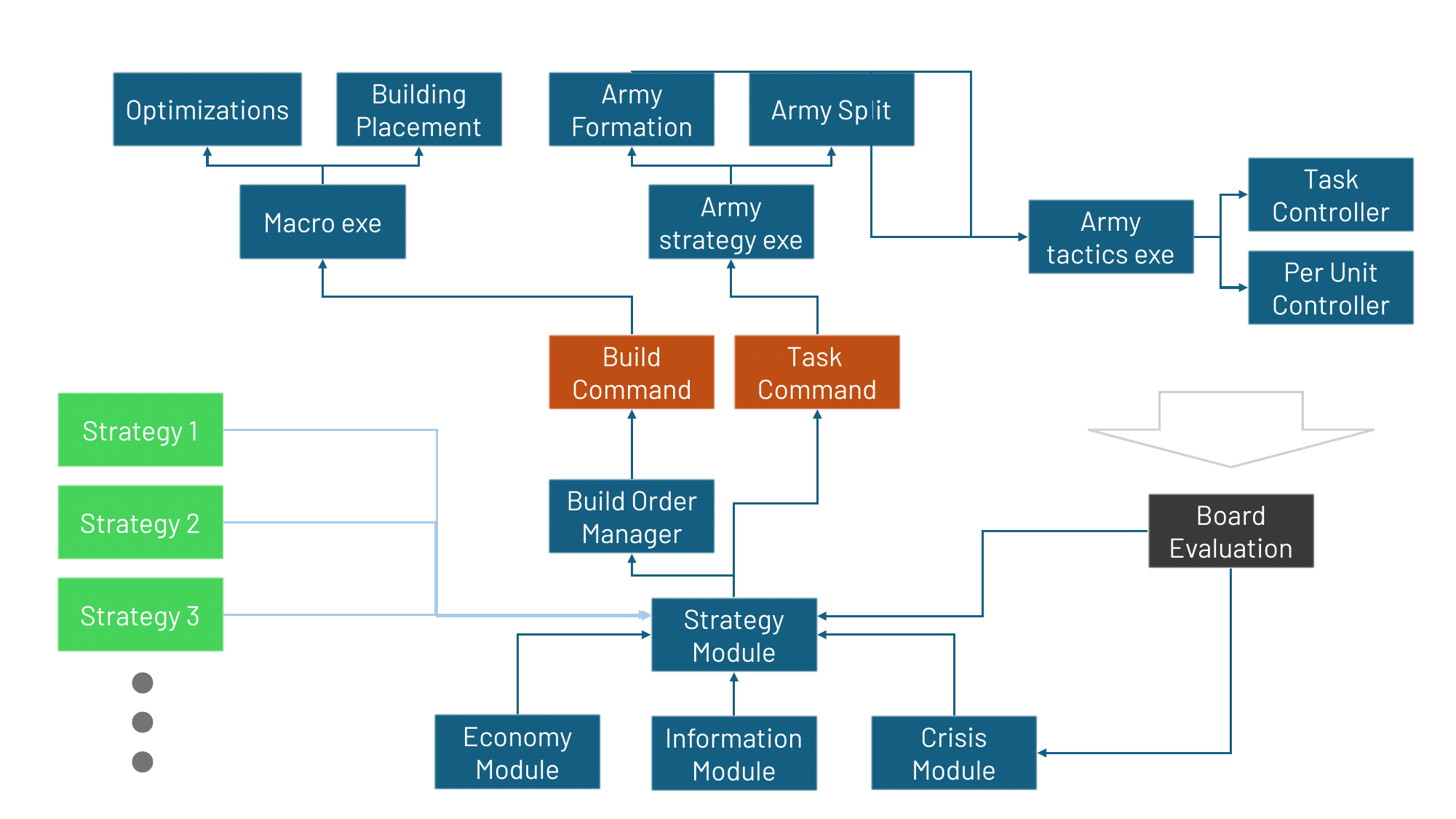

Optimizations
Building Placement
Army Formation
Army Split
Task Controller
Macro exe
Army strategy exe
Army tactics exe
Per Unit Controller
Build Command
Task  Command
Strategy 1

Build Order Manager
Strategy 2
Board Evaluation
Strategy 3
Strategy Module

Economy Module
Crisis Module
Information Module